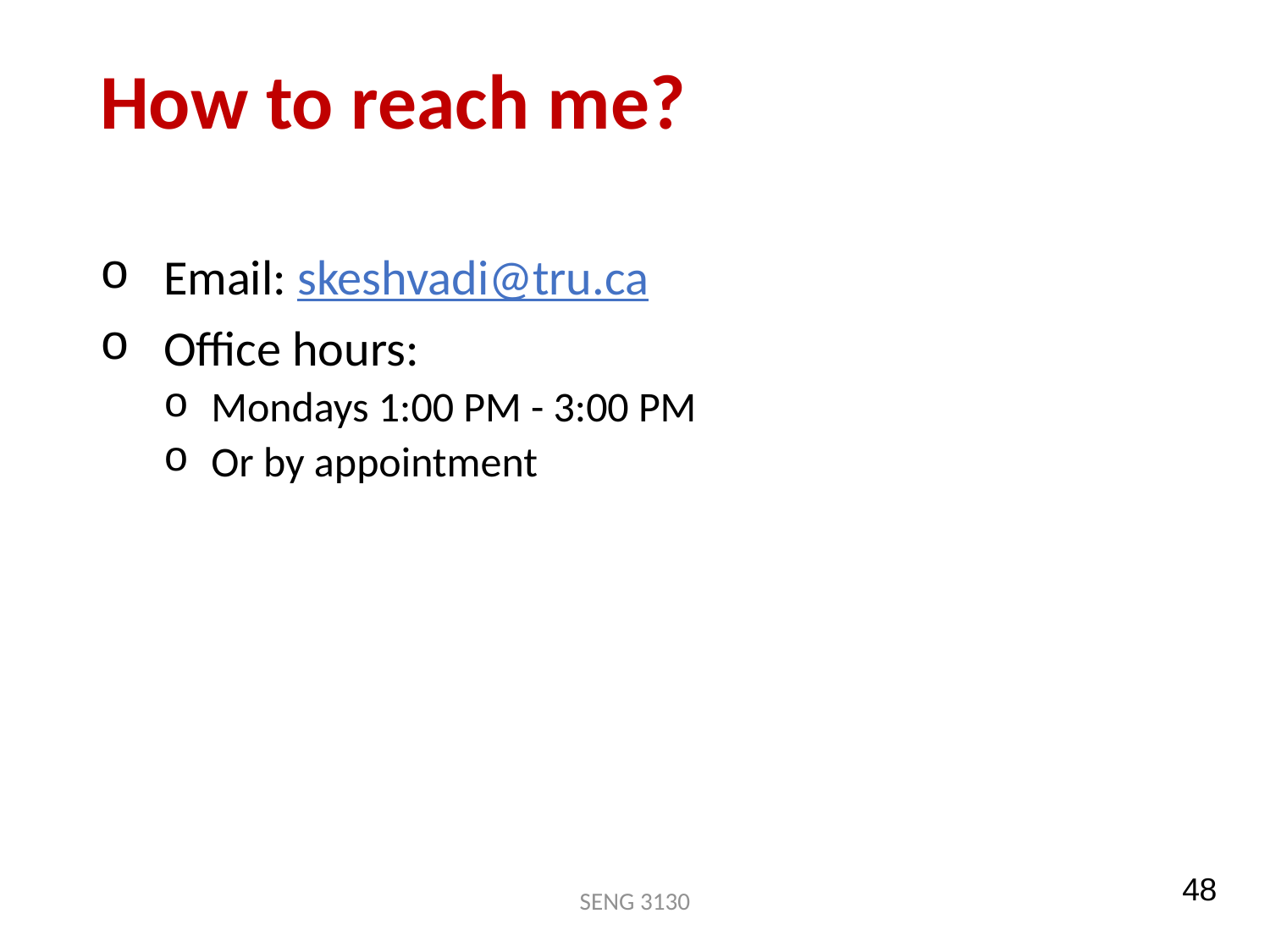

# How to reach me?
Email: skeshvadi@tru.ca
Office hours:
Mondays 1:00 PM - 3:00 PM
Or by appointment
48
SENG 3130